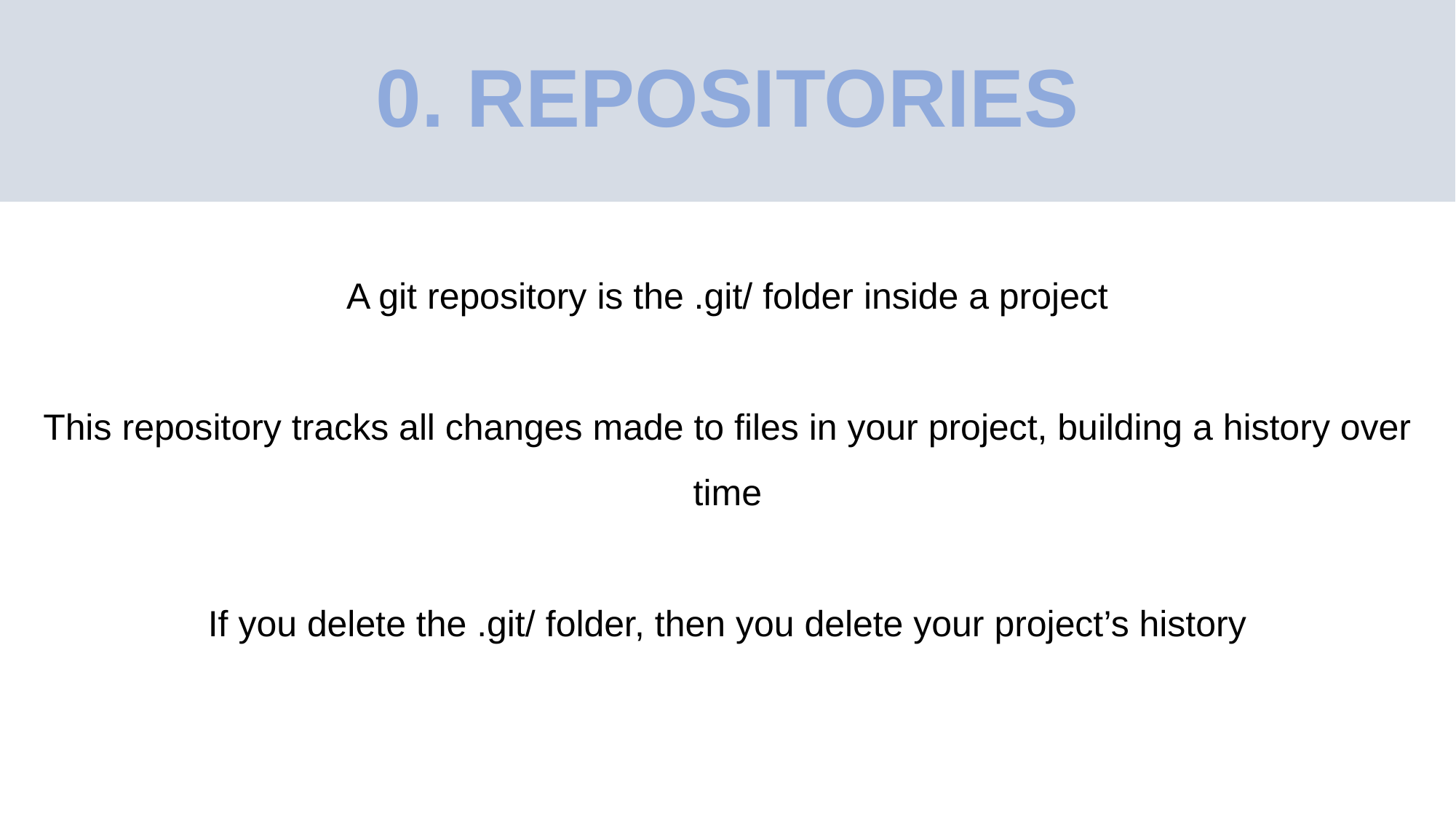

# 0. REPOSITORIES

A git repository is the .git/ folder inside a project

This repository tracks all changes made to files in your project, building a history over time

If you delete the .git/ folder, then you delete your project’s history